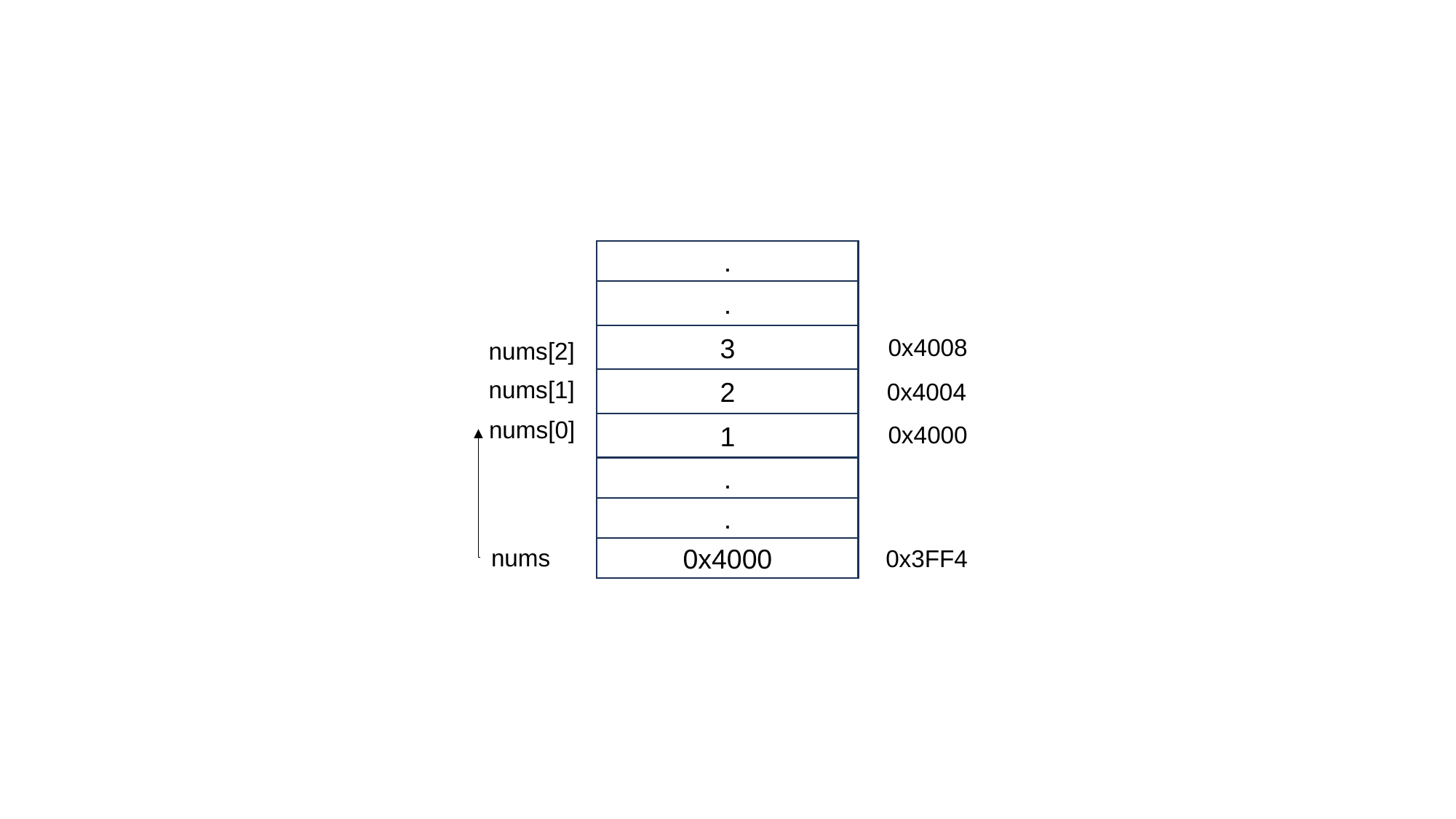

.
.
3
0x4008
nums[2]
nums[1]
2
0x4004
nums[0]
1
0x4000
.
.
nums
0x3FF4
0x4000